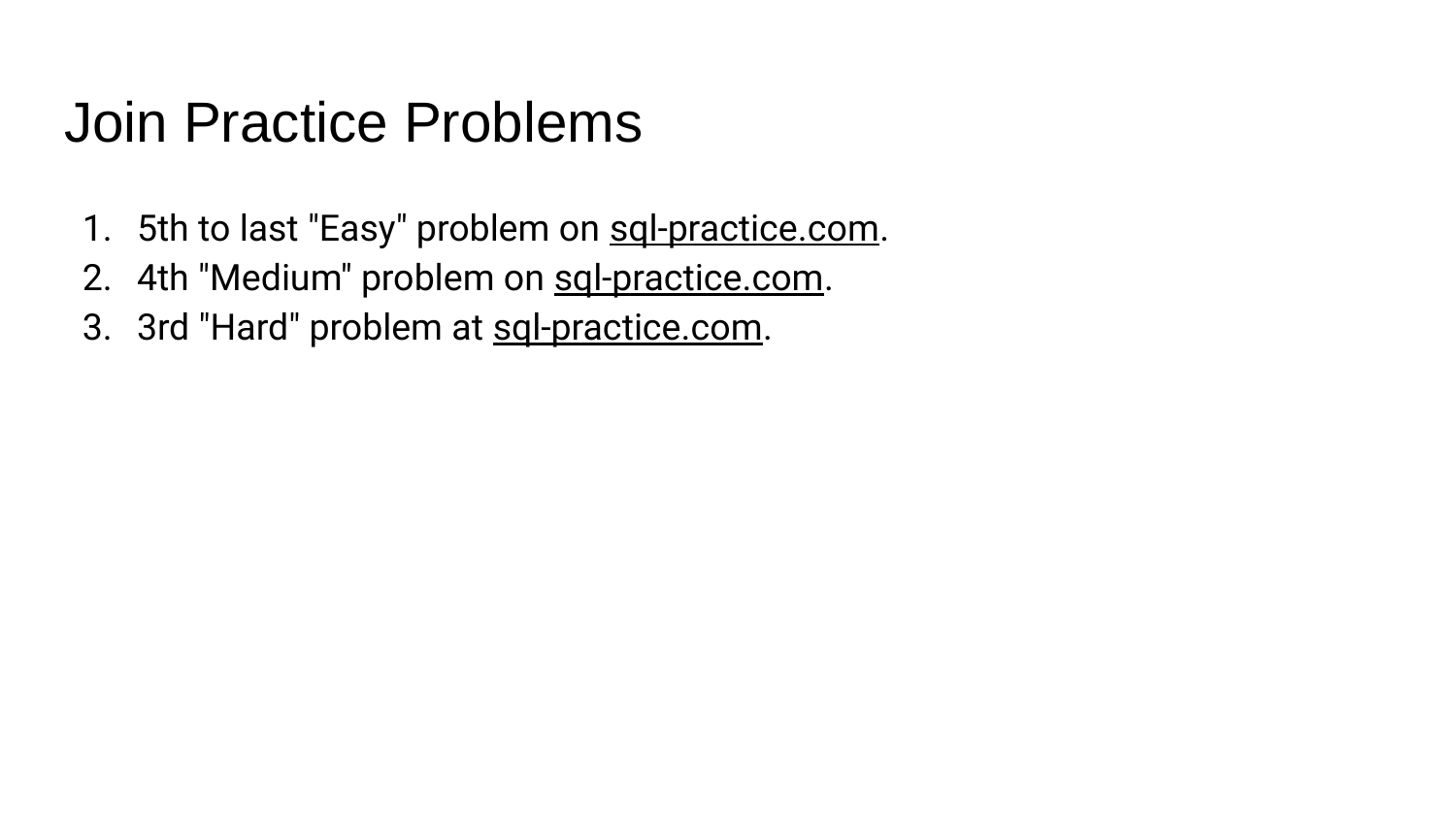

# Join Practice Problems
5th to last "Easy" problem on sql-practice.com.
4th "Medium" problem on sql-practice.com.
3rd "Hard" problem at sql-practice.com.